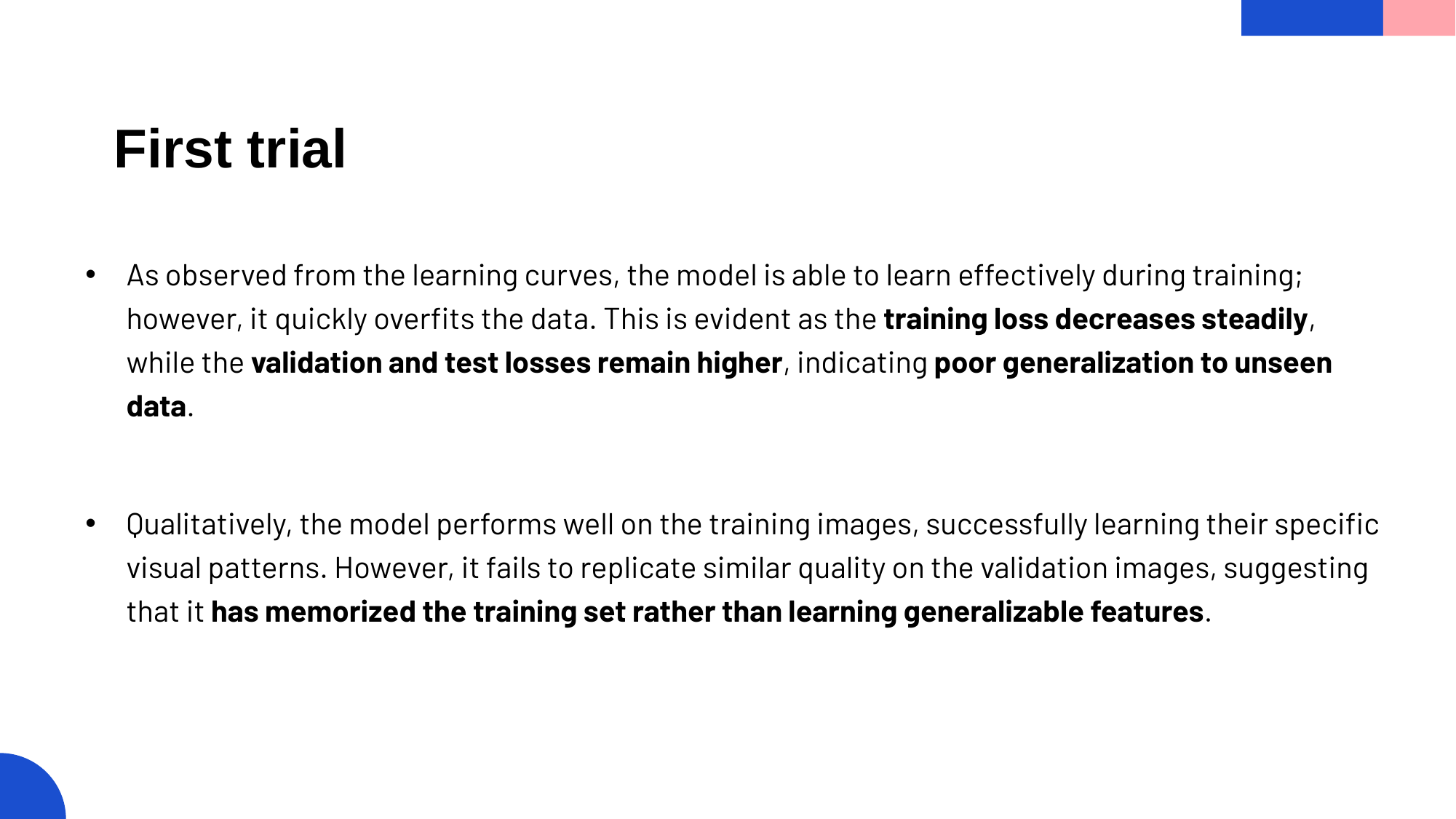

# First trial
As observed from the learning curves, the model is able to learn effectively during training; however, it quickly overfits the data. This is evident as the training loss decreases steadily, while the validation and test losses remain higher, indicating poor generalization to unseen data.

Qualitatively, the model performs well on the training images, successfully learning their specific visual patterns. However, it fails to replicate similar quality on the validation images, suggesting that it has memorized the training set rather than learning generalizable features.